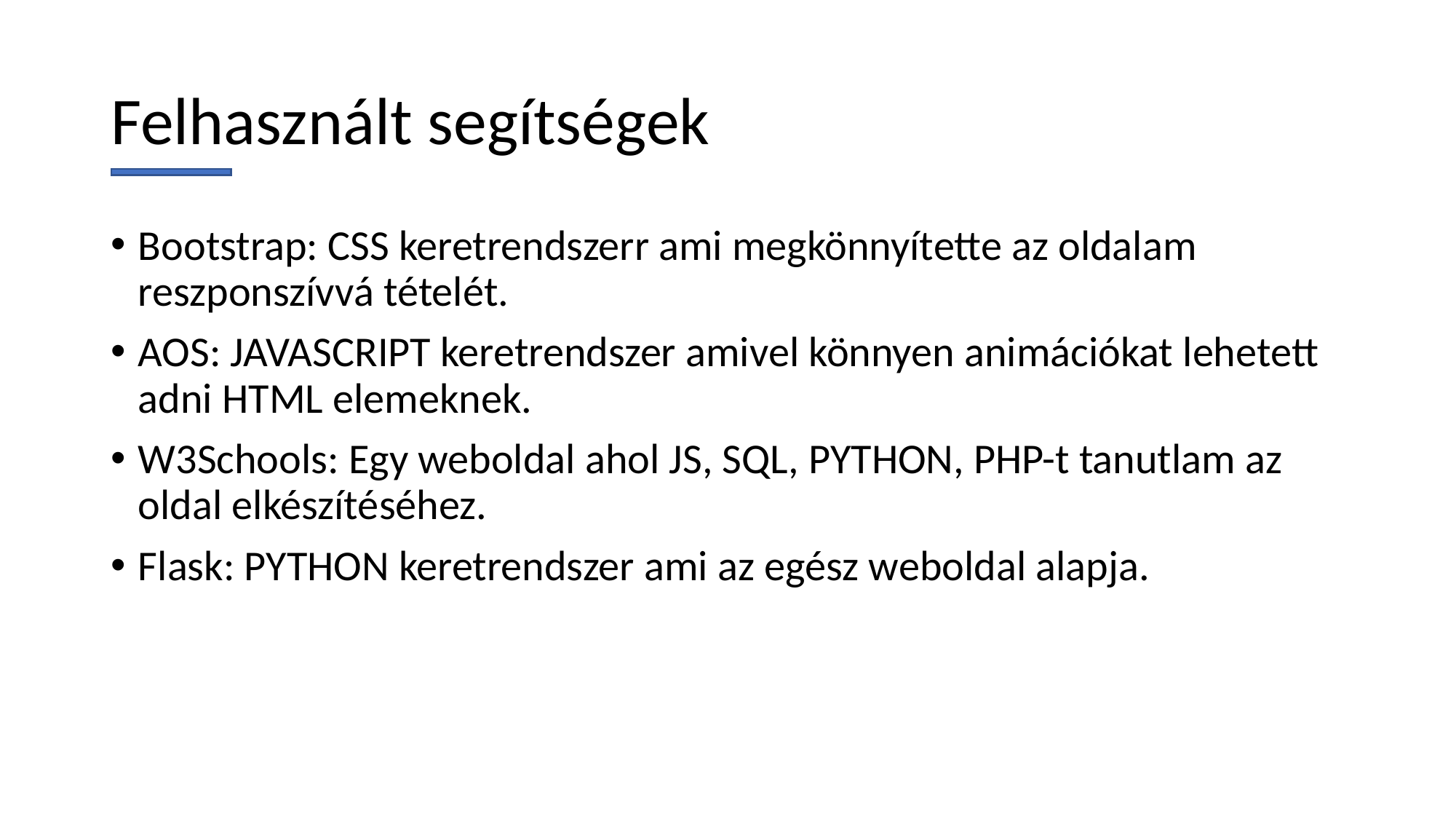

# Felhasznált segítségek

Bootstrap: CSS keretrendszerr ami megkönnyítette az oldalam reszponszívvá tételét.
AOS: JAVASCRIPT keretrendszer amivel könnyen animációkat lehetett adni HTML elemeknek.
W3Schools: Egy weboldal ahol JS, SQL, PYTHON, PHP-t tanutlam az oldal elkészítéséhez.
Flask: PYTHON keretrendszer ami az egész weboldal alapja.